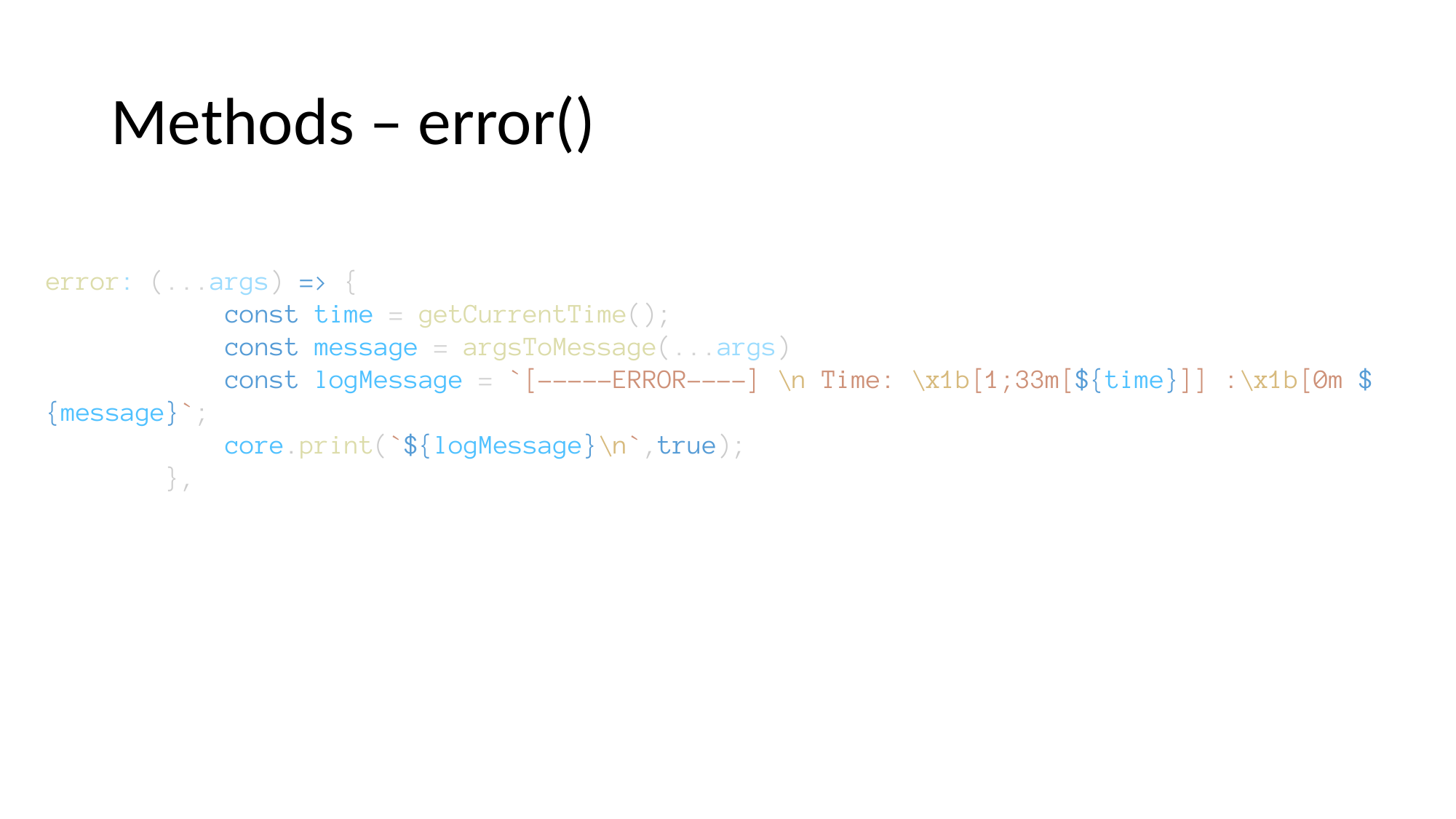

# Methods – error()
error: (...args) => {
            const time = getCurrentTime();
            const message = argsToMessage(...args)
            const logMessage = `[-----ERROR----] \n Time: \x1b[1;33m[${time}]] :\x1b[0m ${message}`;
            core.print(`${logMessage}\n`,true);
        },